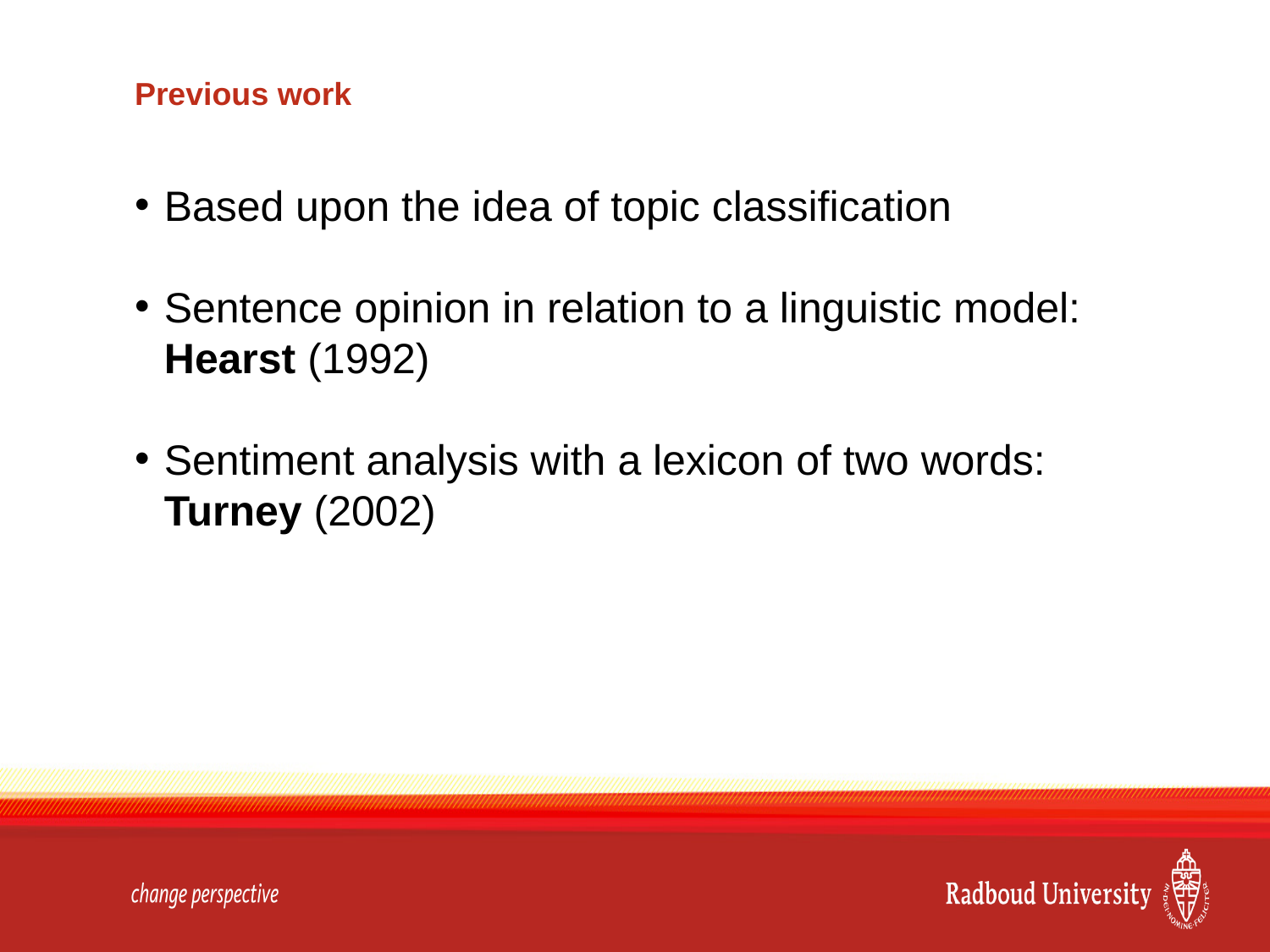

# Previous work
Based upon the idea of topic classification

Sentence opinion in relation to a linguistic model: Hearst (1992)

Sentiment analysis with a lexicon of two words: Turney (2002)